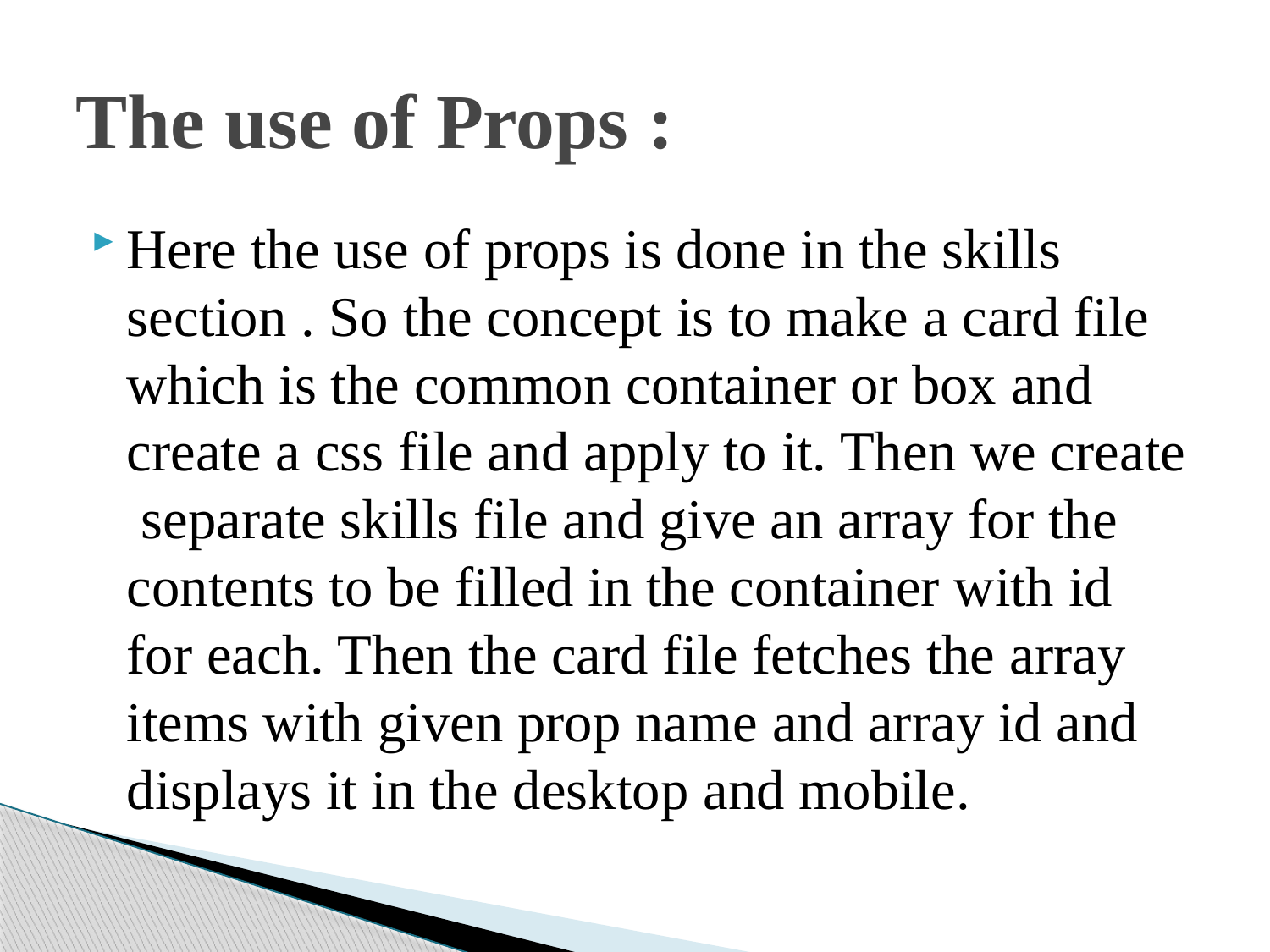

# The use of Props :
Here the use of props is done in the skills section . So the concept is to make a card file which is the common container or box and create a css file and apply to it. Then we create  separate skills file and give an array for the contents to be filled in the container with id for each. Then the card file fetches the array items with given prop name and array id and displays it in the desktop and mobile.